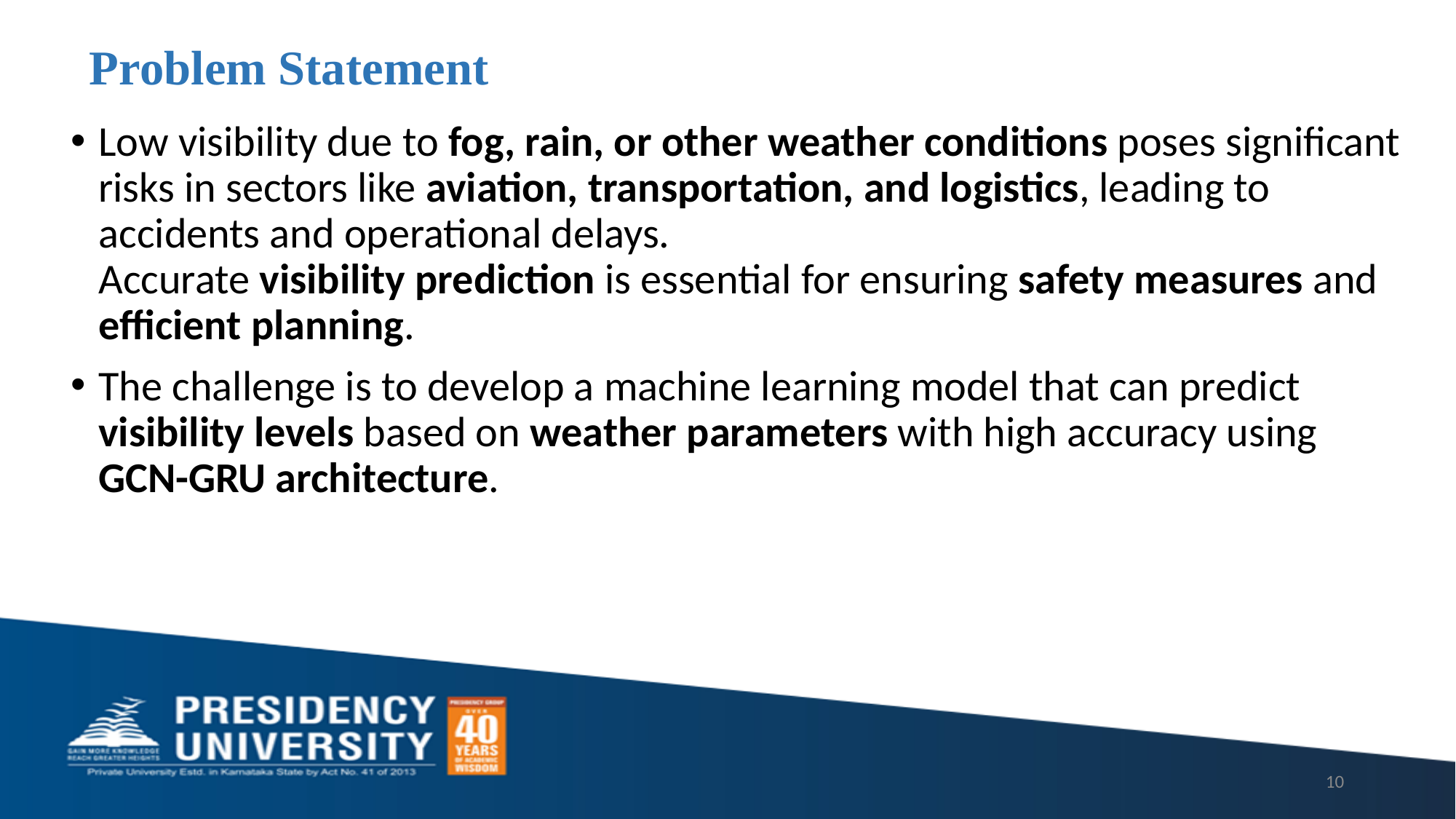

# Problem Statement
Low visibility due to fog, rain, or other weather conditions poses significant risks in sectors like aviation, transportation, and logistics, leading to accidents and operational delays.
Accurate visibility prediction is essential for ensuring safety measures and efficient planning.
The challenge is to develop a machine learning model that can predict visibility levels based on weather parameters with high accuracy using GCN-GRU architecture.

10